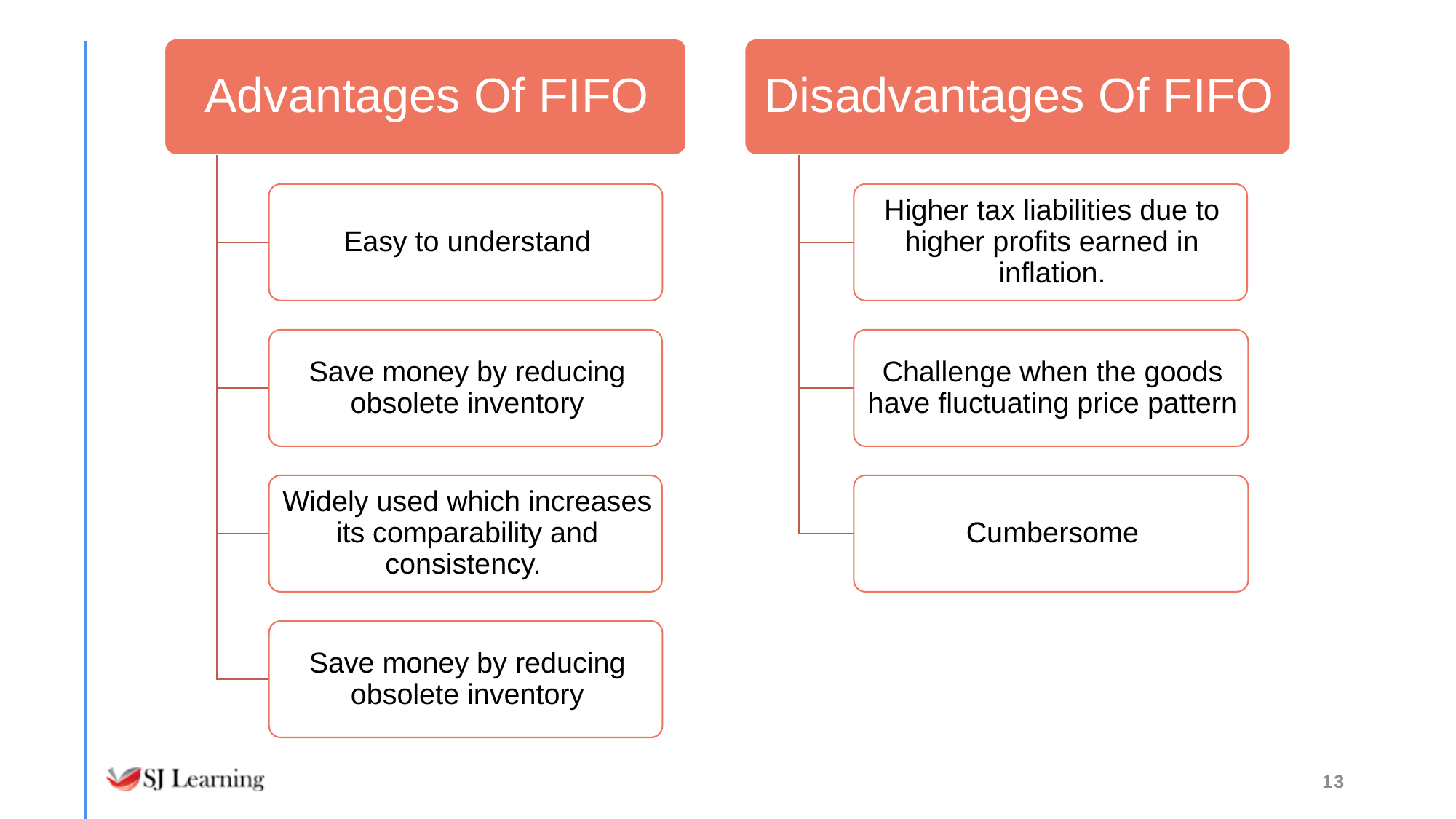

Advantages Of FIFO
Easy to understand
Save money by reducing obsolete inventory
Widely used which increases its comparability and consistency.
Save money by reducing obsolete inventory
Disadvantages Of FIFO
Higher tax liabilities due to higher profits earned in inflation.
Challenge when the goods have fluctuating price pattern
Cumbersome
13